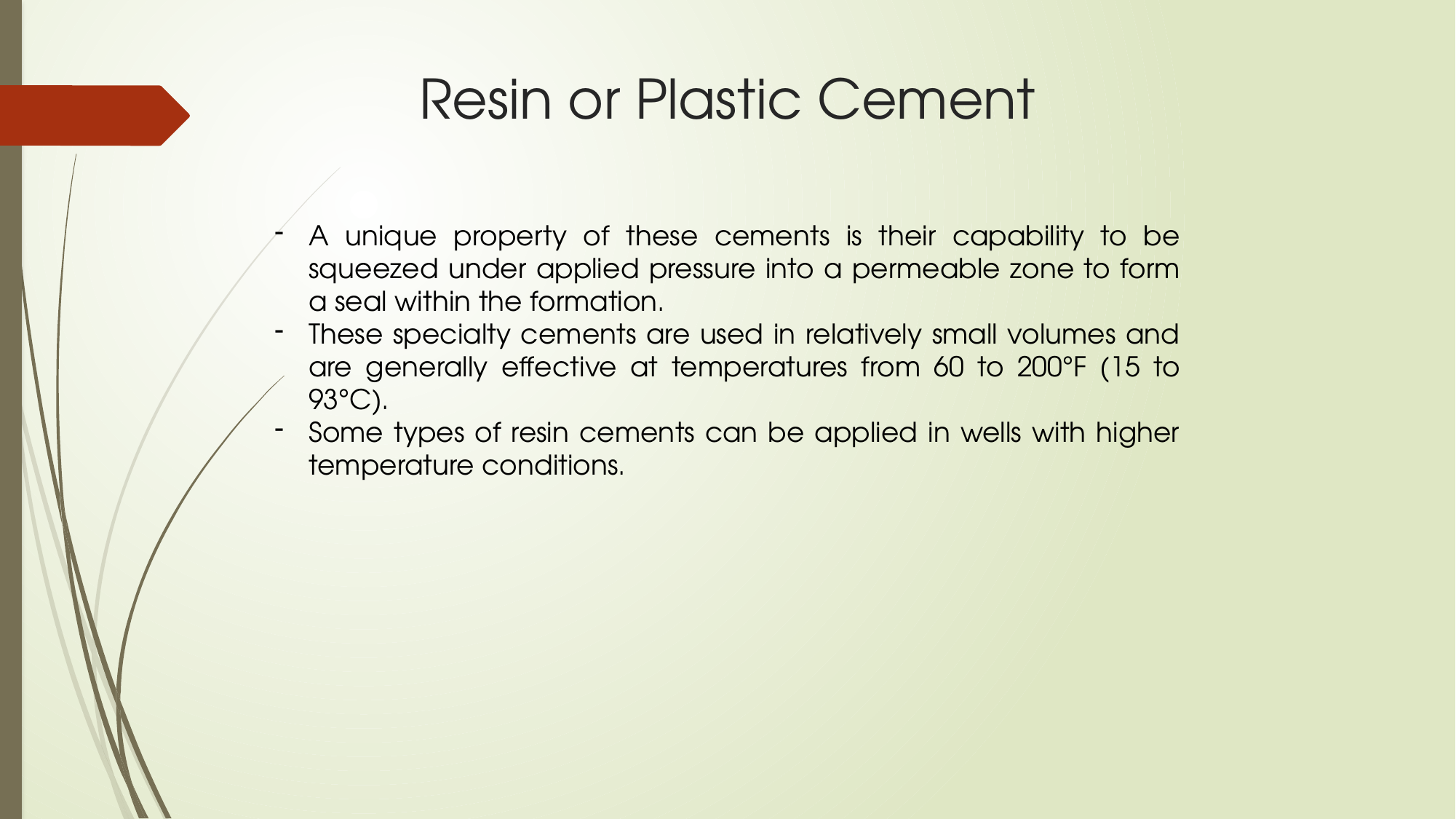

# Resin or Plastic Cement
A unique property of these cements is their capability to be squeezed under applied pressure into a permeable zone to form a seal within the formation.
These specialty cements are used in relatively small volumes and are generally effective at temperatures from 60 to 200°F (15 to 93°C).
Some types of resin cements can be applied in wells with higher temperature conditions.